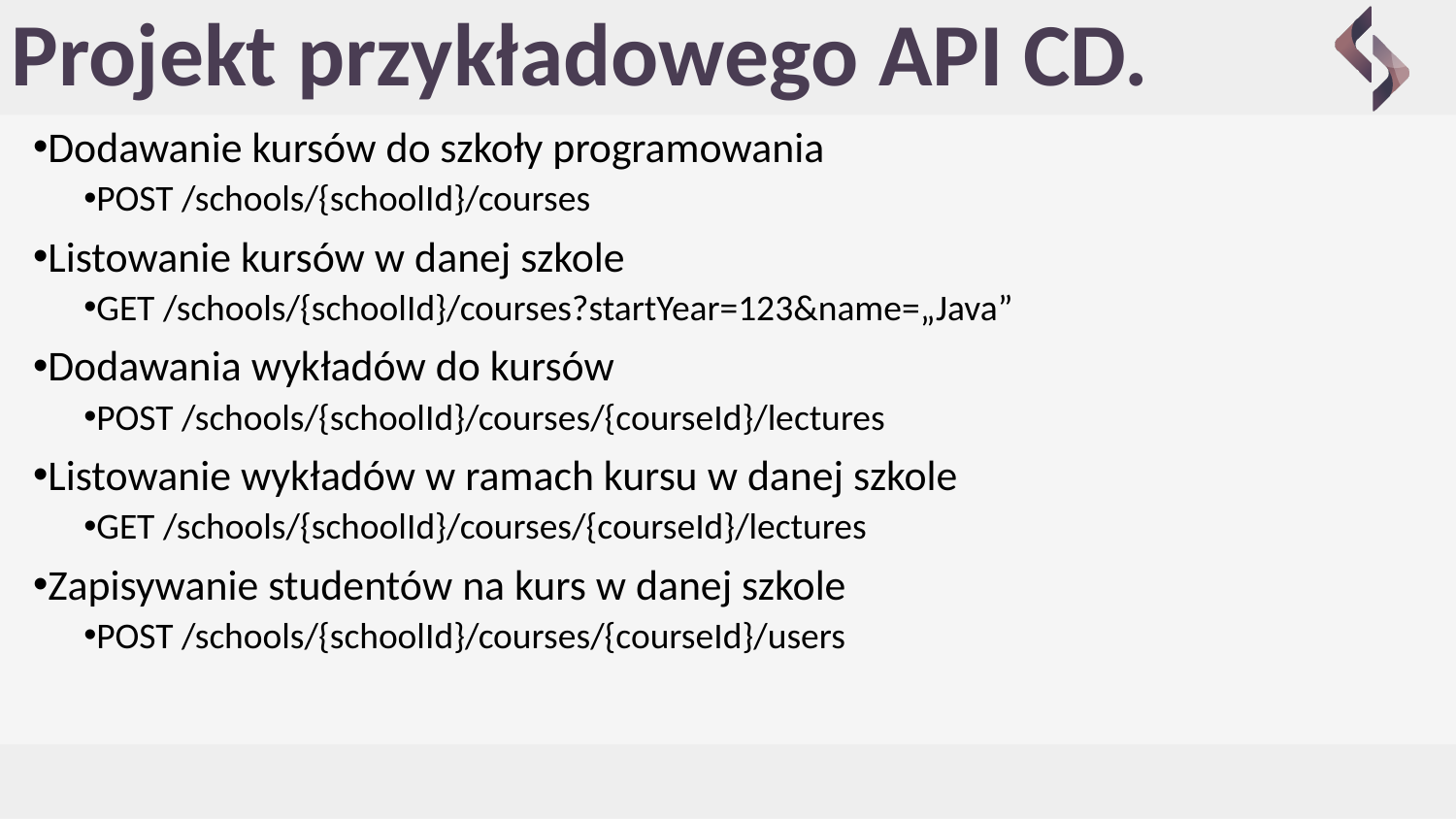

# Projekt przykładowego API CD.
Dodawanie kursów do szkoły programowania
POST /schools/{schoolId}/courses
Listowanie kursów w danej szkole
GET /schools/{schoolId}/courses?startYear=123&name=„Java”
Dodawania wykładów do kursów
POST /schools/{schoolId}/courses/{courseId}/lectures
Listowanie wykładów w ramach kursu w danej szkole
GET /schools/{schoolId}/courses/{courseId}/lectures
Zapisywanie studentów na kurs w danej szkole
POST /schools/{schoolId}/courses/{courseId}/users